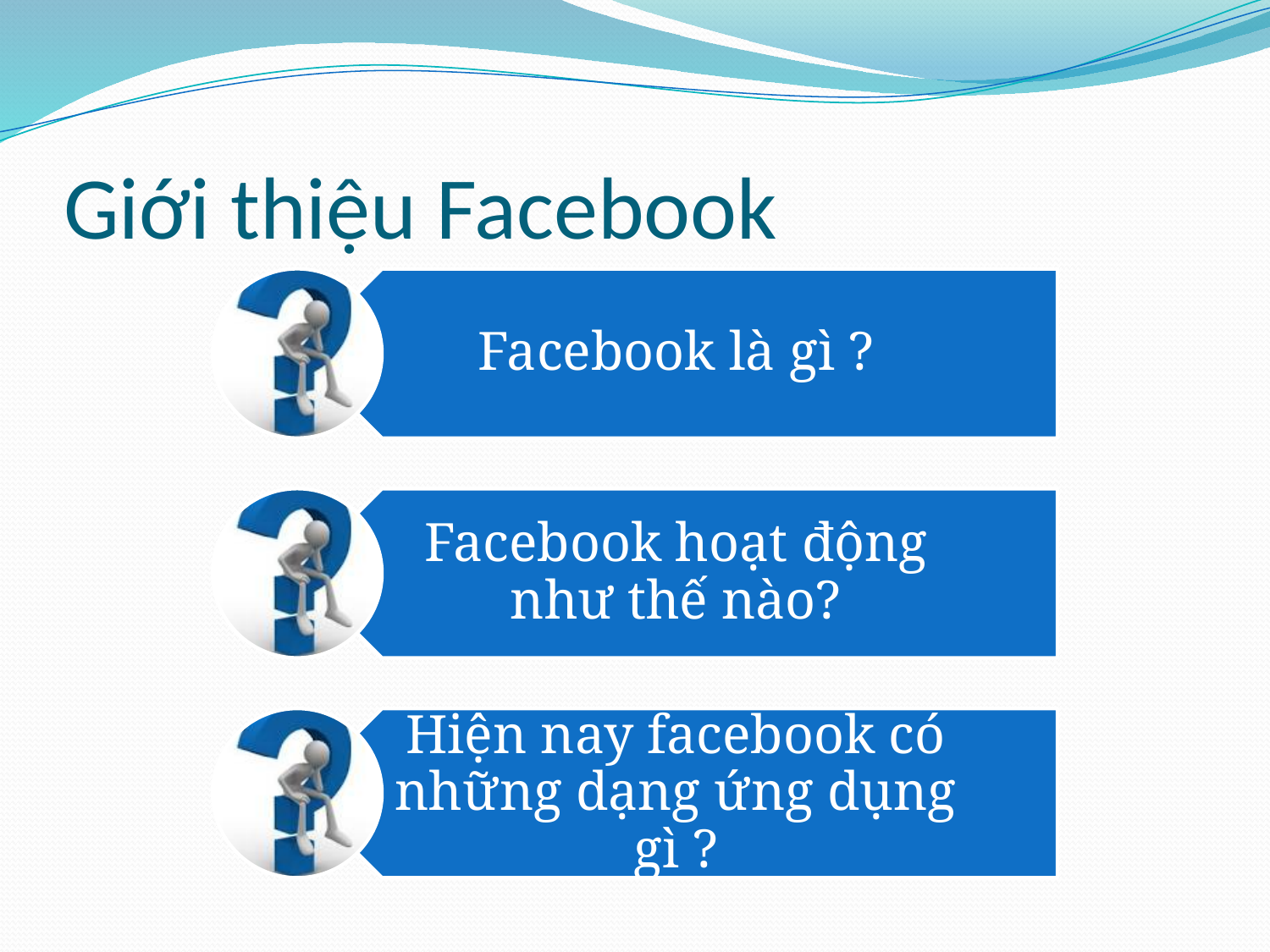

# Giới thiệu Facebook
Facebook là gì ?
Facebook hoạt động như thế nào?
Hiện nay facebook có những dạng ứng dụng gì ?